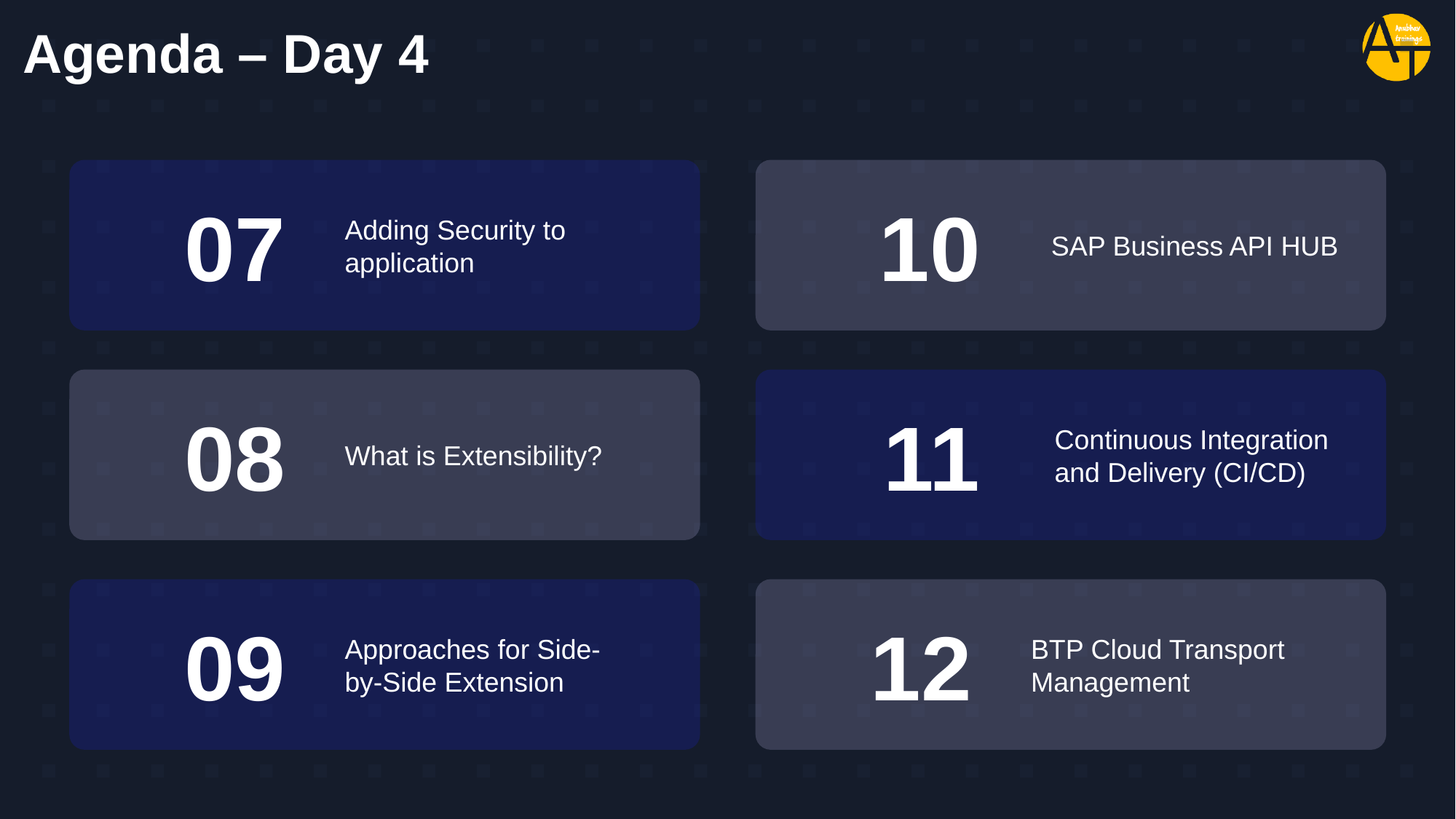

# Agenda – Day 4

07
Adding Security to application
10
SAP Business API HUB

08
What is Extensibility?
11
Continuous Integration and Delivery (CI/CD)

09
Approaches for Side-by-Side Extension
12
BTP Cloud Transport Management